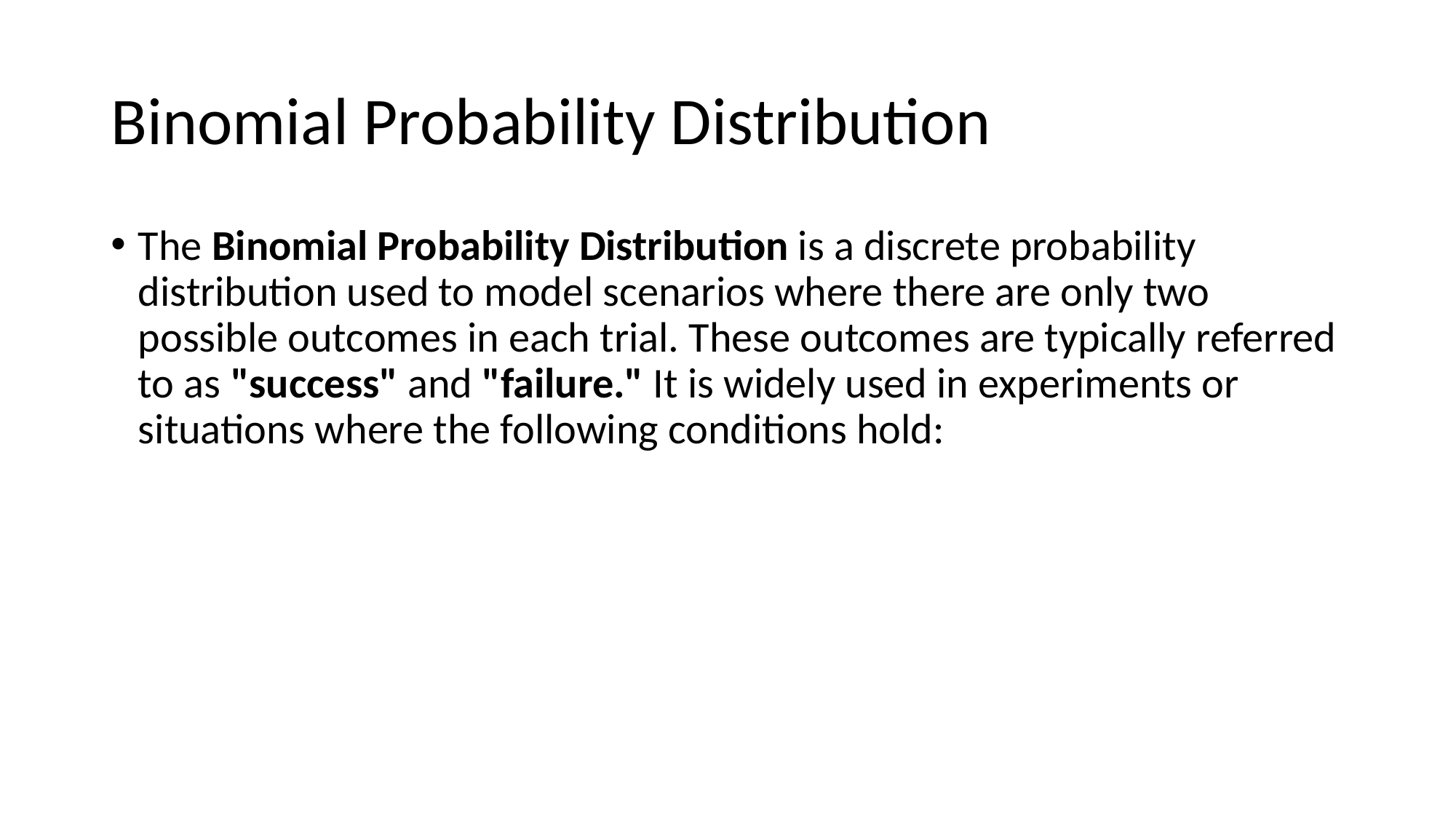

# Binomial Probability Distribution
The Binomial Probability Distribution is a discrete probability distribution used to model scenarios where there are only two possible outcomes in each trial. These outcomes are typically referred to as "success" and "failure." It is widely used in experiments or situations where the following conditions hold: